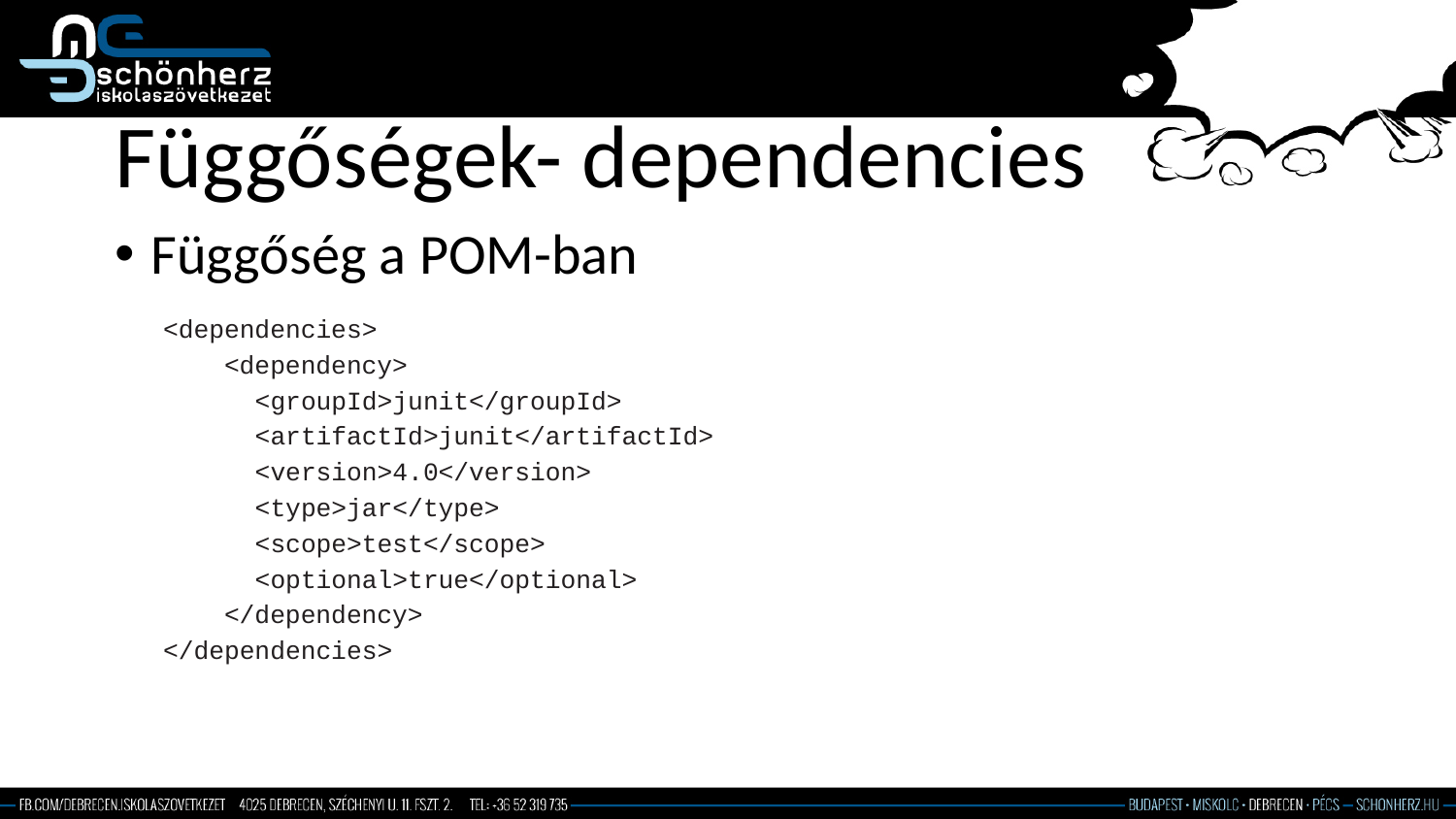

# Függőségek- dependencies
Függőség a POM-ban
<dependencies>
    <dependency>
      <groupId>junit</groupId>
      <artifactId>junit</artifactId>
      <version>4.0</version>
      <type>jar</type>
      <scope>test</scope>
      <optional>true</optional>
    </dependency>
</dependencies>